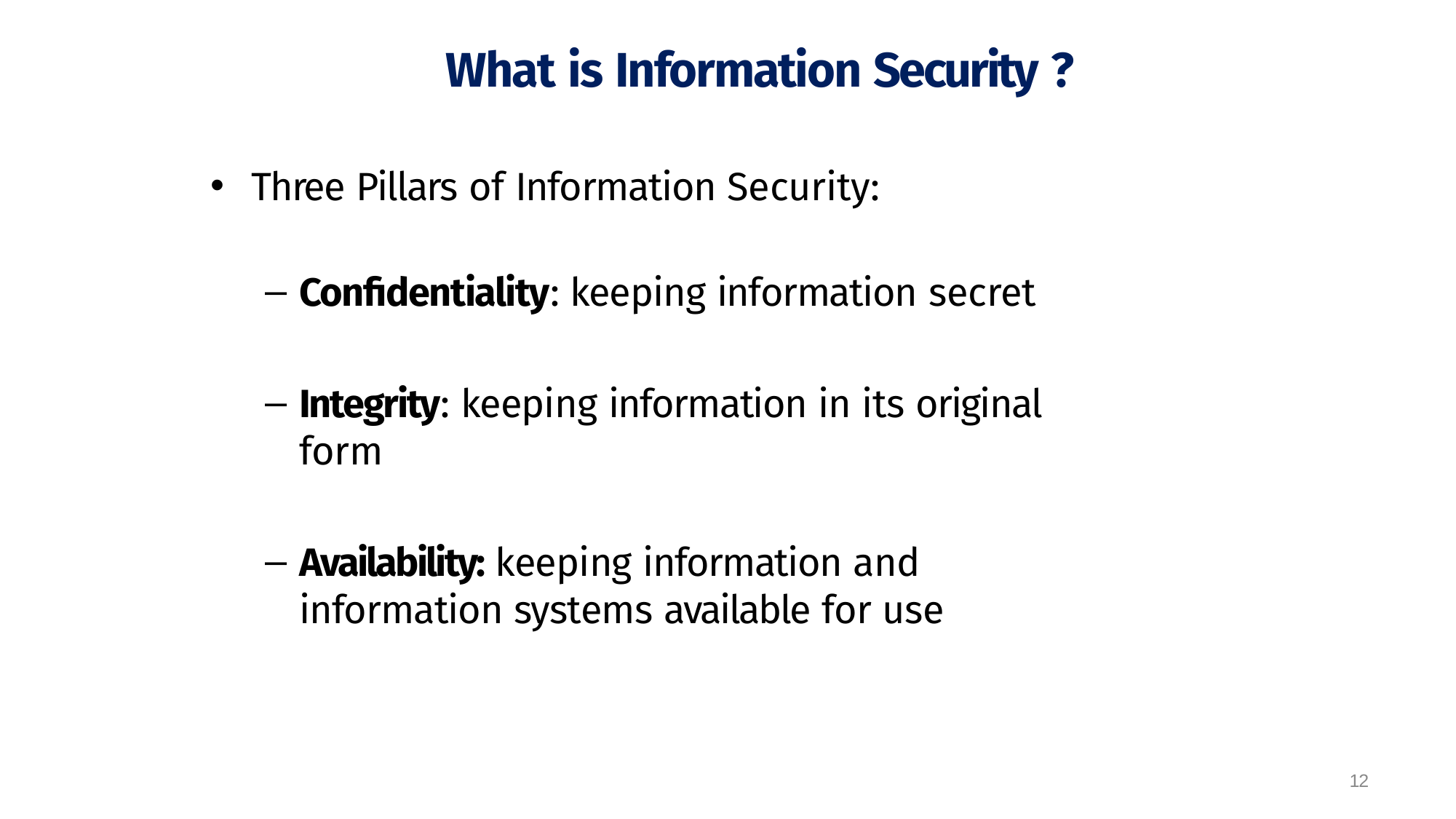

# What is Information Security ?
Three Pillars of Information Security:

Confidentiality: keeping information secret

Integrity: keeping information in its original form

Availability: keeping information and information systems available for use
12